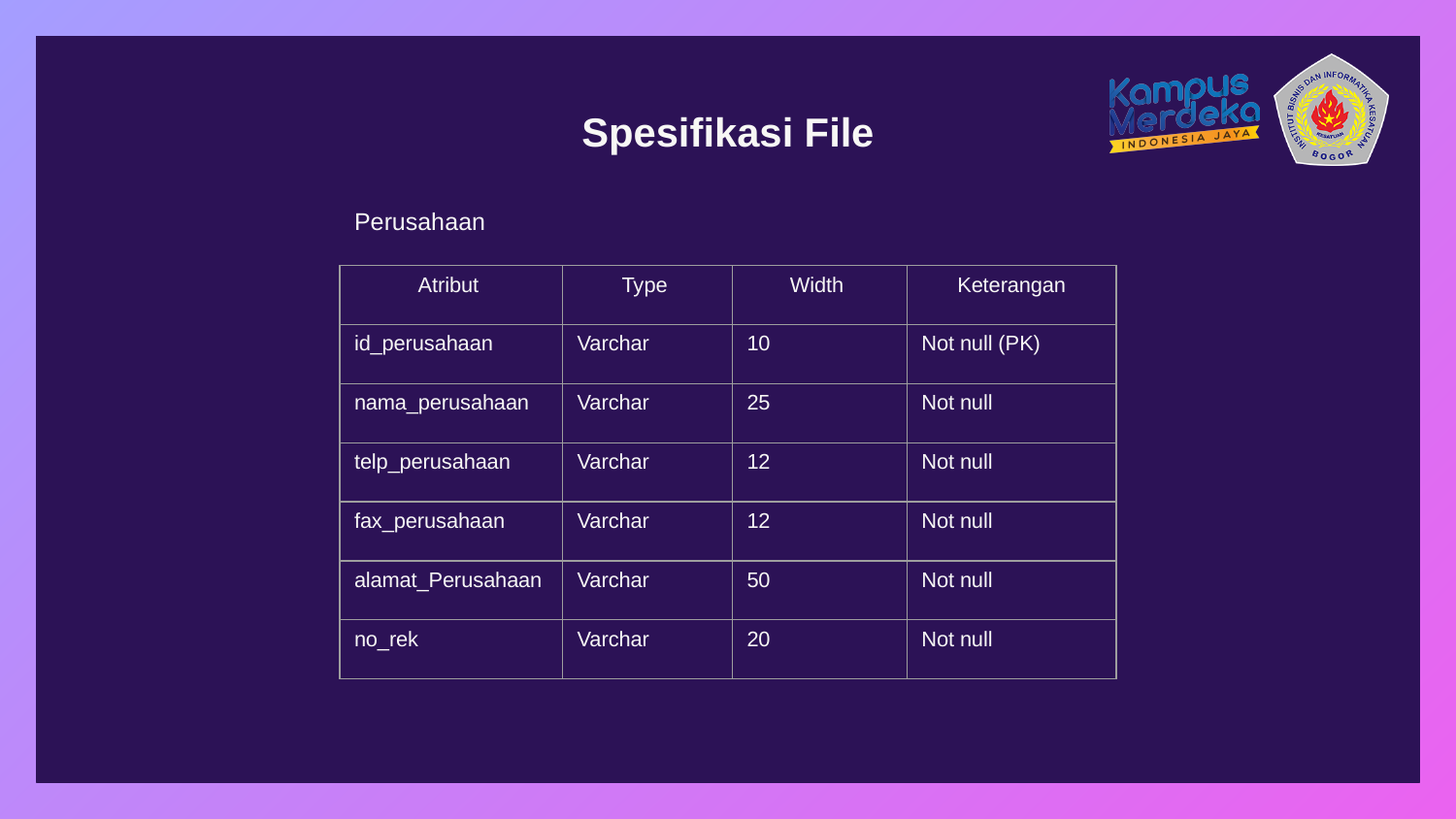

# Spesifikasi File
Perusahaan
| Atribut | Type | Width | Keterangan |
| --- | --- | --- | --- |
| id\_perusahaan | Varchar | 10 | Not null (PK) |
| nama\_perusahaan | Varchar | 25 | Not null |
| telp\_perusahaan | Varchar | 12 | Not null |
| fax\_perusahaan | Varchar | 12 | Not null |
| alamat\_Perusahaan | Varchar | 50 | Not null |
| no\_rek | Varchar | 20 | Not null |